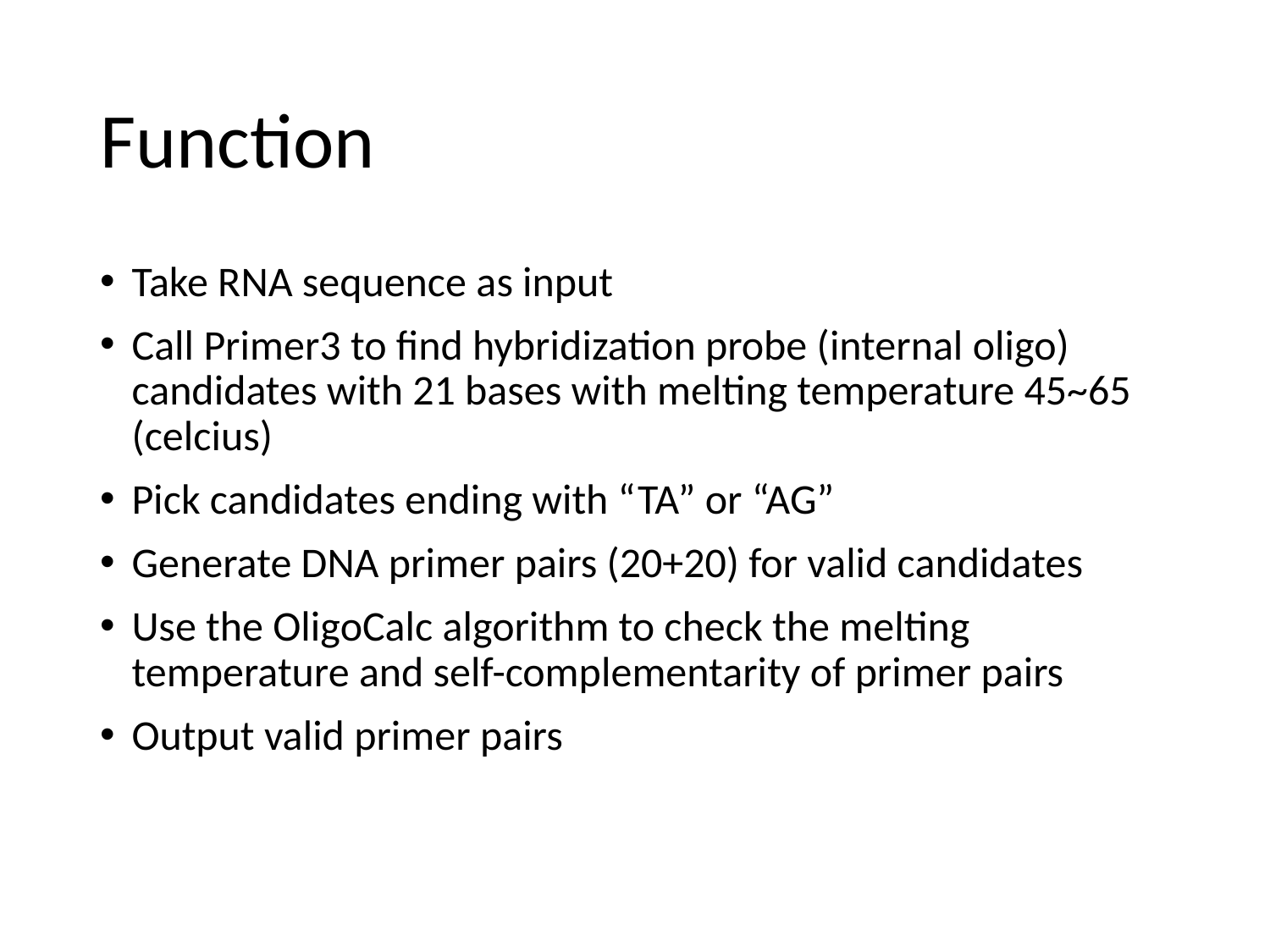

# Function
Take RNA sequence as input
Call Primer3 to find hybridization probe (internal oligo) candidates with 21 bases with melting temperature 45~65 (celcius)
Pick candidates ending with “TA” or “AG”
Generate DNA primer pairs (20+20) for valid candidates
Use the OligoCalc algorithm to check the melting temperature and self-complementarity of primer pairs
Output valid primer pairs